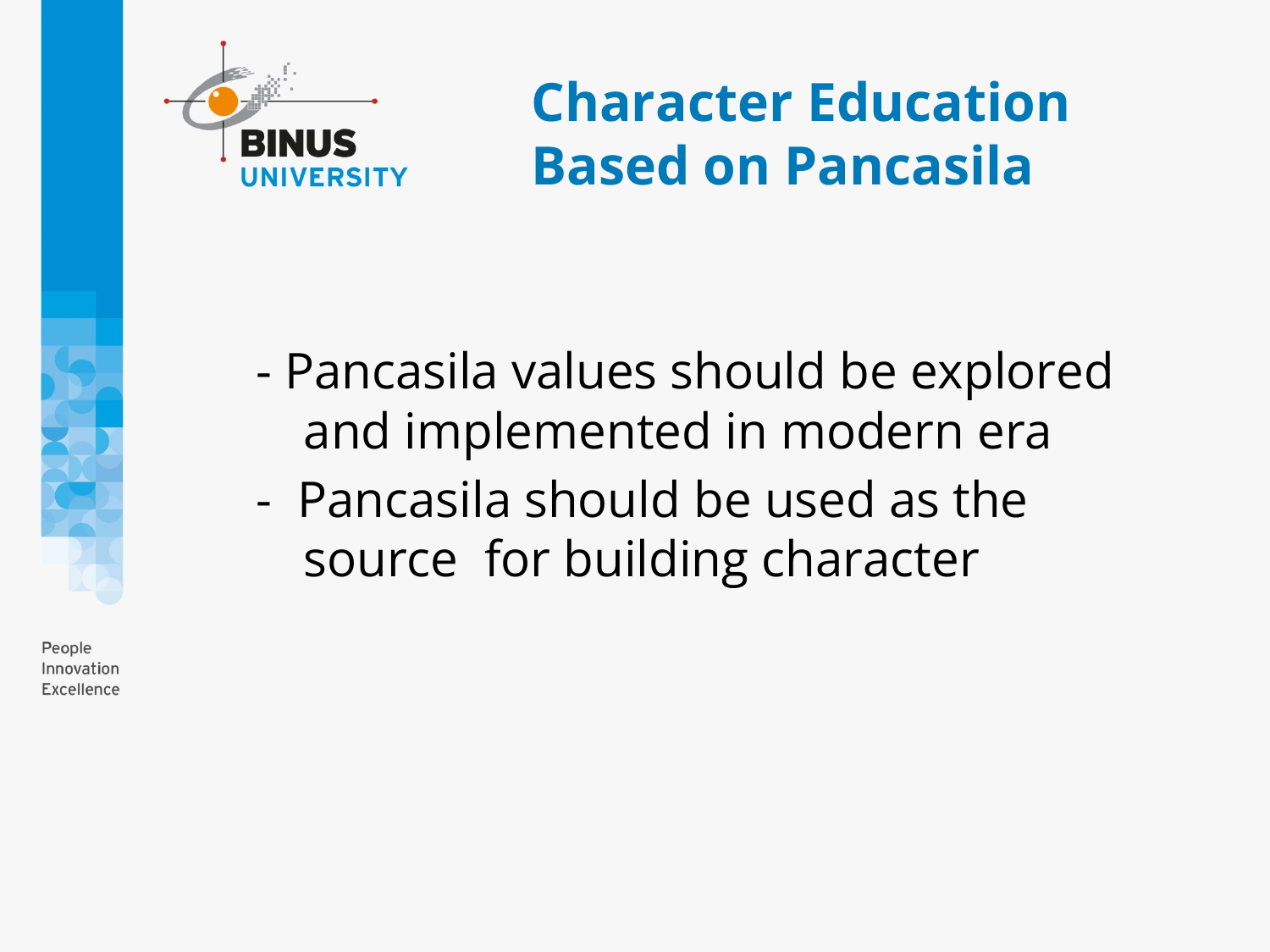

# Character Education Based on Pancasila

- Pancasila values should be explored  and implemented in modern era
-  Pancasila should be used as the source  for building character